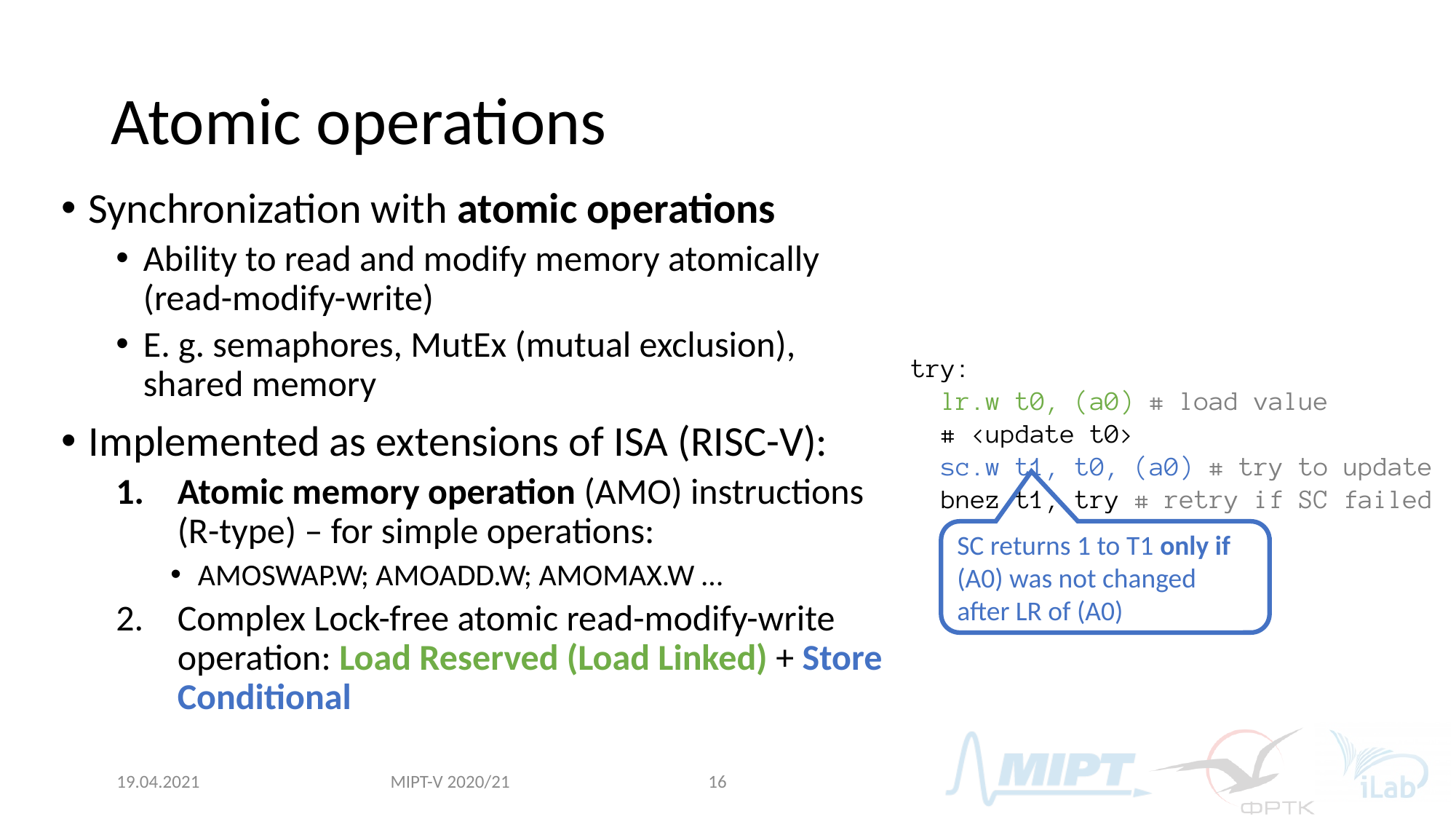

# Atomic operations
Synchronization with atomic operations
Ability to read and modify memory atomically (read-modify-write)
E. g. semaphores, MutEx (mutual exclusion), shared memory
Implemented as extensions of ISA (RISC-V):
Atomic memory operation (AMO) instructions (R-type) – for simple operations:
AMOSWAP.W; AMOADD.W; AMOMAX.W …
Complex Lock-free atomic read-modify-write operation: Load Reserved (Load Linked) + Store Conditional
try:
  lr.w t0, (a0) # load value
  # <update t0>
  sc.w t1, t0, (a0) # try to update
  bnez t1, try # retry if SC failed
SC returns 1 to T1 only if (A0) was not changed after LR of (A0)
MIPT-V 2020/21
19.04.2021
16